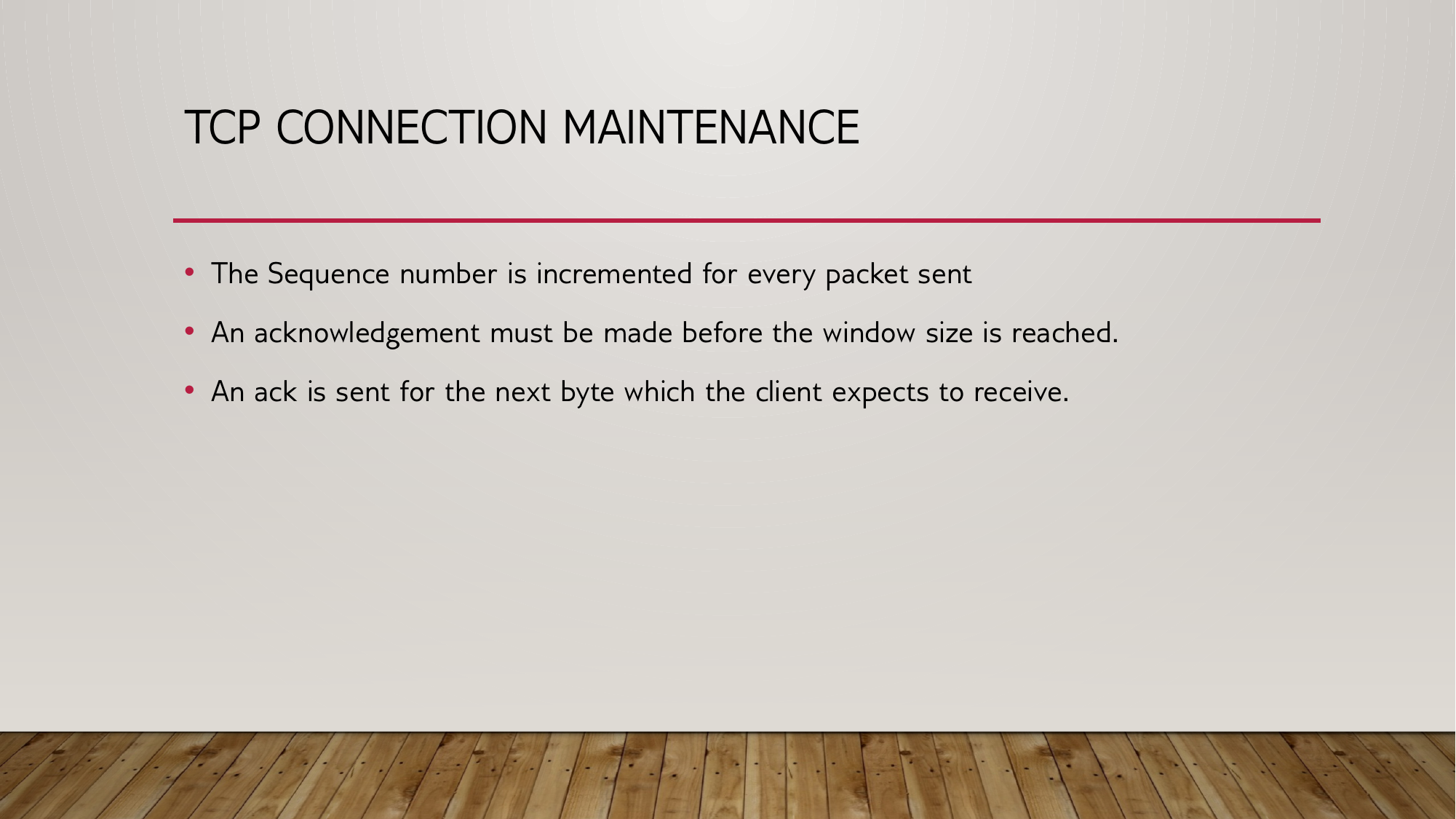

# TCP Connection maintenance
The Sequence number is incremented for every packet sent
An acknowledgement must be made before the window size is reached.
An ack is sent for the next byte which the client expects to receive.